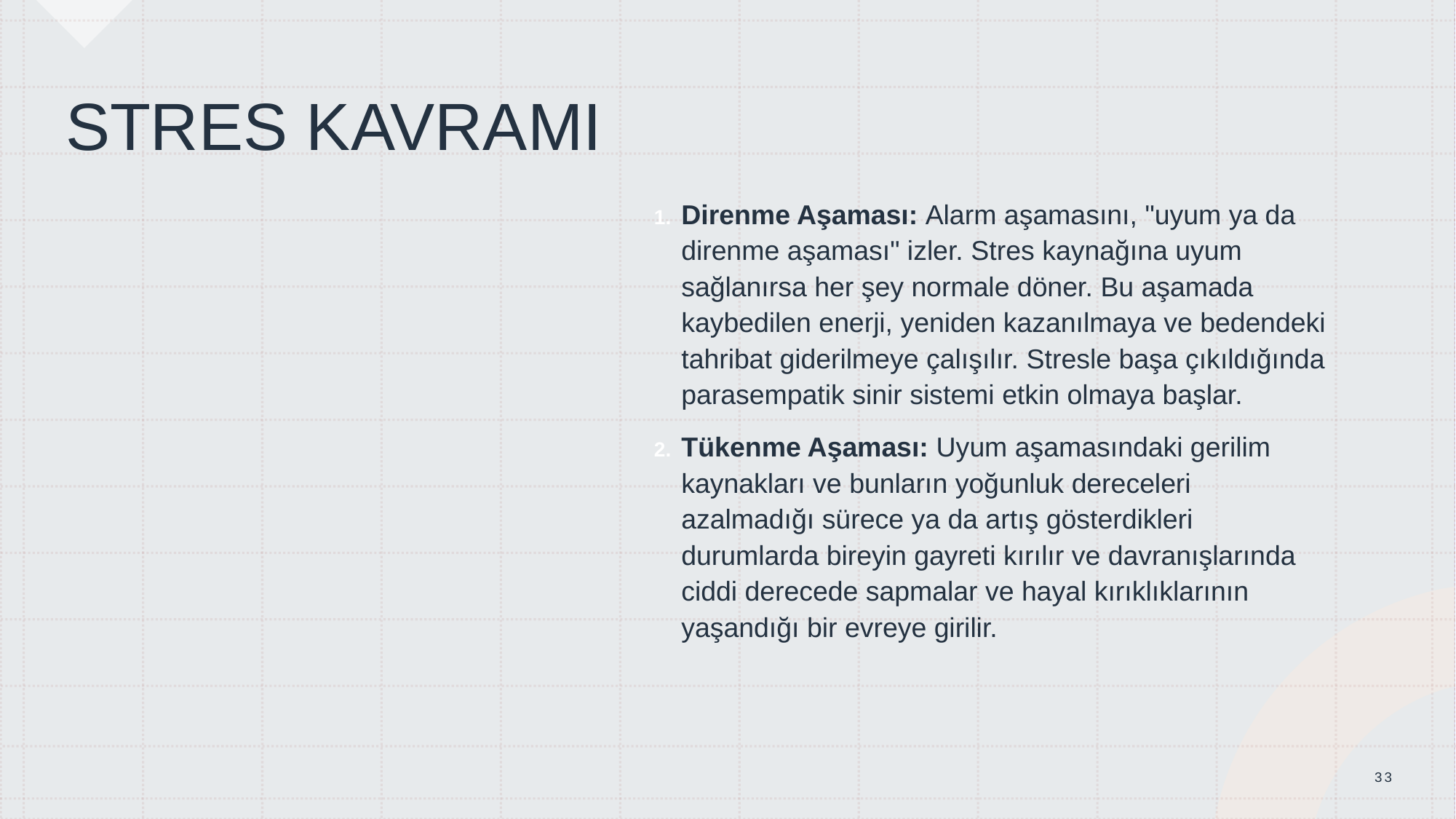

STRES KAVRAMI
Direnme Aşaması: Alarm aşamasını, "uyum ya da direnme aşaması" izler. Stres kaynağına uyum sağlanırsa her şey normale döner. Bu aşamada kaybedilen enerji, yeniden kazanılmaya ve bedendeki tahribat giderilmeye çalışılır. Stresle başa çıkıldığında parasempatik sinir sistemi etkin olmaya başlar.
Tükenme Aşaması: Uyum aşamasındaki gerilim kaynakları ve bunların yoğunluk dereceleri azalmadığı sürece ya da artış gösterdikleri durumlarda bireyin gayreti kırılır ve davranışlarında ciddi derecede sapmalar ve hayal kırıklıklarının yaşandığı bir evreye girilir.

33